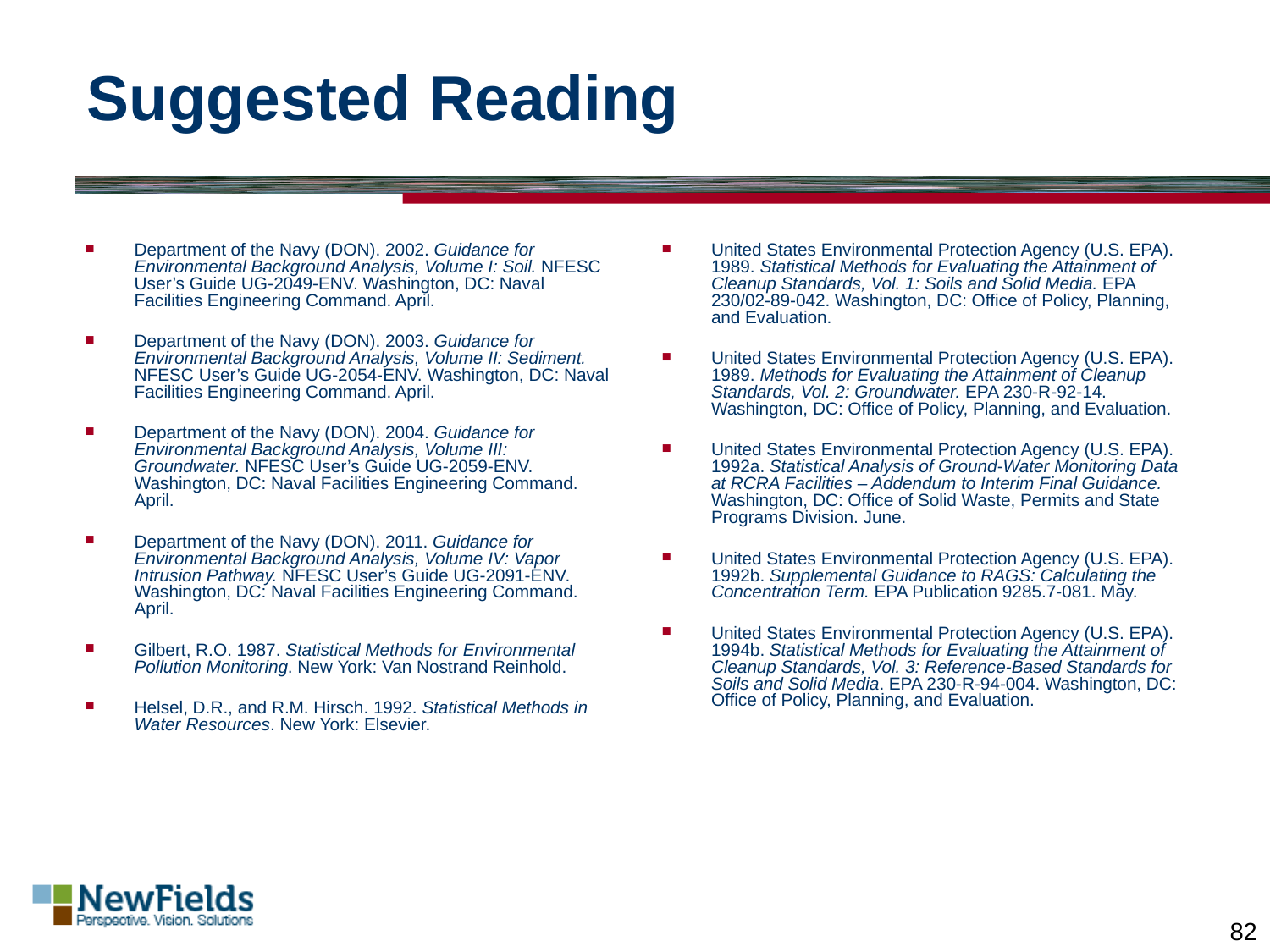

# Suggested Reading
Department of the Navy (DON). 2002. Guidance for Environmental Background Analysis, Volume I: Soil. NFESC User’s Guide UG-2049-ENV. Washington, DC: Naval Facilities Engineering Command. April.

Department of the Navy (DON). 2003. Guidance for Environmental Back­ground Analysis, Volume II: Sediment. NFESC User’s Guide UG-2054-ENV. Washington, DC: Naval Facilities Engineering Command. April.

Department of the Navy (DON). 2004. Guidance for Environmental Back­ground Analysis, Volume III: Groundwater. NFESC User’s Guide UG-2059-ENV. Washington, DC: Naval Facilities Engineering Command. April.

Department of the Navy (DON). 2011. Guidance for Environmental Back­ground Analysis, Volume IV: Vapor Intrusion Pathway. NFESC User’s Guide UG-2091-ENV. Washington, DC: Naval Facilities Engineering Command. April.

Gilbert, R.O. 1987. Statistical Methods for Environmental Pollution Monitoring. New York: Van Nostrand Reinhold.

Helsel, D.R., and R.M. Hirsch. 1992. Statistical Methods in Water Resources. New York: Elsevier.

United States Environmental Protection Agency (U.S. EPA). 1989. Statistical Methods for Evaluating the Attainment of Cleanup Standards, Vol. 1: Soils and Solid Media. EPA 230/02-89-042. Washington, DC: Office of Policy, Planning, and Evaluation.

United States Environmental Protection Agency (U.S. EPA). 1989. Methods for Evaluating the Attainment of Cleanup Standards, Vol. 2: Groundwater. EPA 230-R-92-14. Washington, DC: Office of Policy, Planning, and Evaluation.

United States Environmental Protection Agency (U.S. EPA). 1992a. Statistical Analysis of Ground-Water Monitoring Data at RCRA Facilities – Addendum to Interim Final Guidance. Washington, DC: Office of Solid Waste, Permits and State Programs Division. June.

United States Environmental Protection Agency (U.S. EPA). 1992b. Supplemental Guidance to RAGS: Calculating the Concentration Term. EPA Publication 9285.7-081. May.

United States Environmental Protection Agency (U.S. EPA). 1994b. Statistical Methods for Evaluating the Attainment of Cleanup Standards, Vol. 3: Reference-Based Standards for Soils and Solid Media. EPA 230-R-94-004. Washington, DC: Office of Pol­icy, Planning, and Evaluation.
82